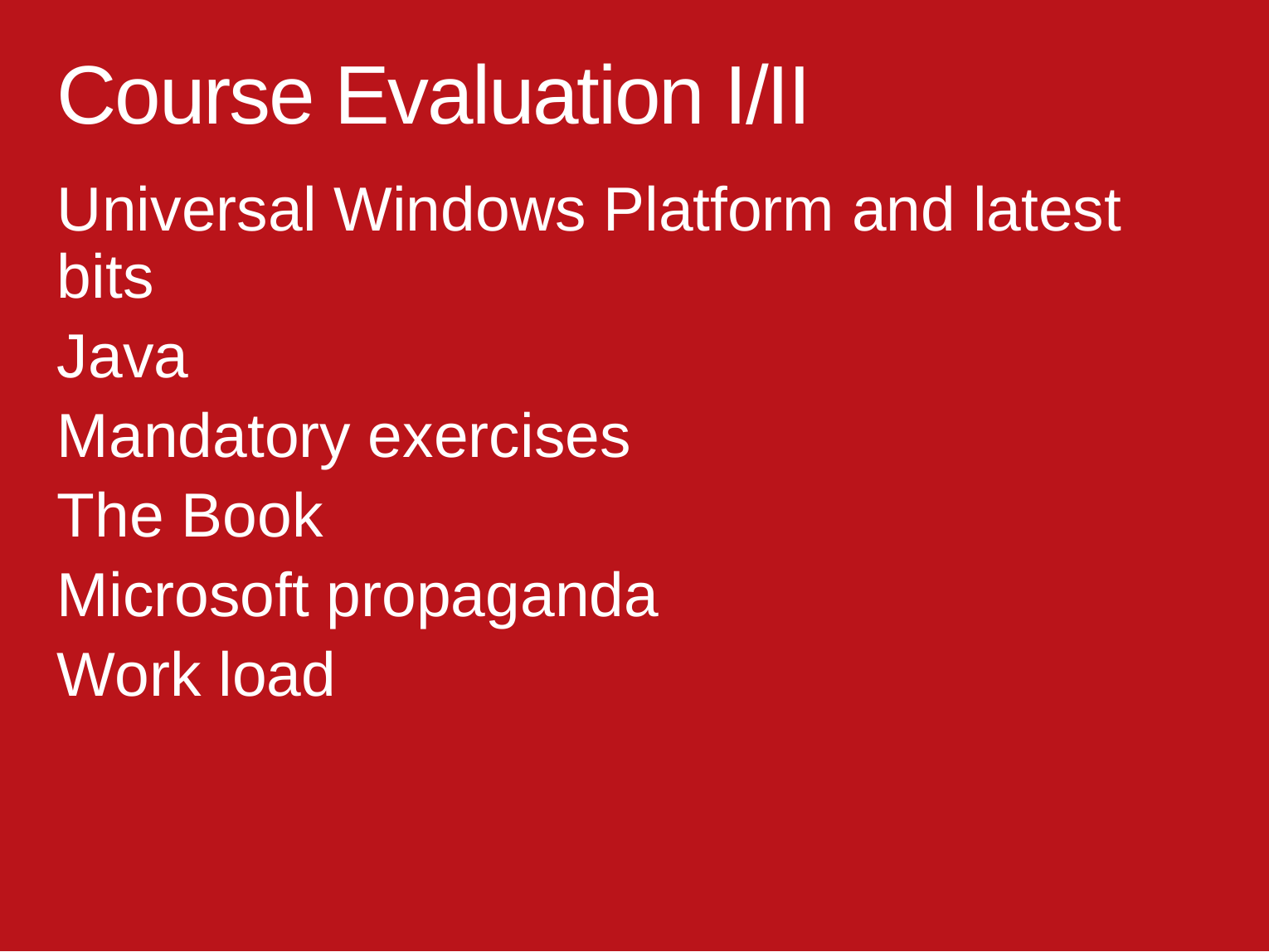

# Course Evaluation I/II
Universal Windows Platform and latest bits
Java
Mandatory exercises
The Book
Microsoft propaganda
Work load